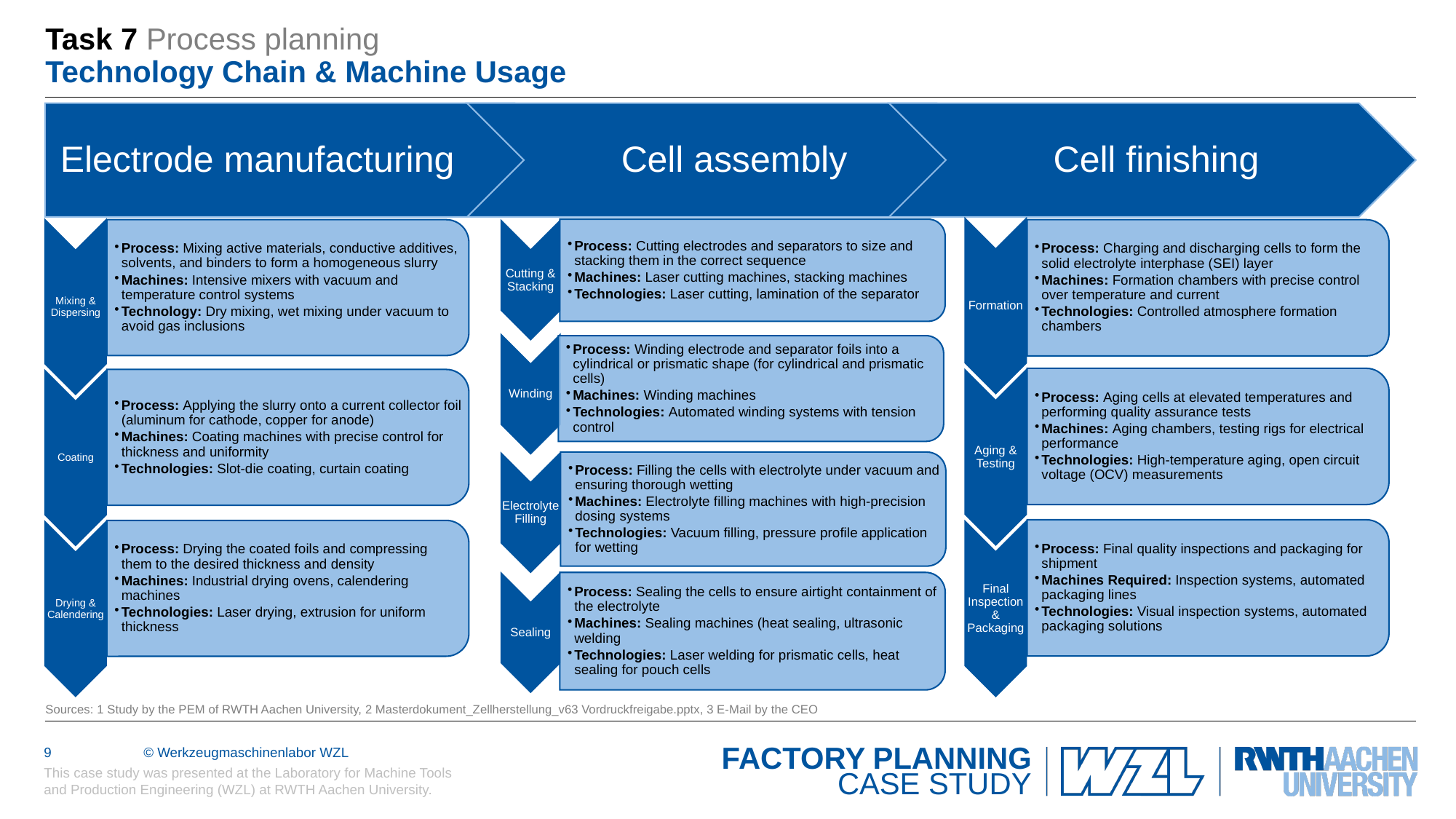

# Task 7 Process planning Technology Chain & Machine Usage
Electrode manufacturing
Cell assembly
Cell finishing
Cutting & Stacking
Process: Cutting electrodes and separators to size and stacking them in the correct sequence
Machines: Laser cutting machines, stacking machines
Technologies: Laser cutting, lamination of the separator
Winding
Process: Winding electrode and separator foils into a cylindrical or prismatic shape (for cylindrical and prismatic cells)
Machines: Winding machines
Technologies: Automated winding systems with tension control
Electrolyte Filling
Process: Filling the cells with electrolyte under vacuum and ensuring thorough wetting
Machines: Electrolyte filling machines with high-precision dosing systems
Technologies: Vacuum filling, pressure profile application for wetting
Sealing
Process: Sealing the cells to ensure airtight containment of the electrolyte
Machines: Sealing machines (heat sealing, ultrasonic welding
Technologies: Laser welding for prismatic cells, heat sealing for pouch cells
Formation
Process: Charging and discharging cells to form the solid electrolyte interphase (SEI) layer
Machines: Formation chambers with precise control over temperature and current
Technologies: Controlled atmosphere formation chambers
Aging & Testing
Process: Aging cells at elevated temperatures and performing quality assurance tests
Machines: Aging chambers, testing rigs for electrical performance
Technologies: High-temperature aging, open circuit voltage (OCV) measurements
Final Inspection & Packaging
Process: Final quality inspections and packaging for shipment
Machines Required: Inspection systems, automated packaging lines
Technologies: Visual inspection systems, automated packaging solutions
Mixing & Dispersing
Process: Mixing active materials, conductive additives, solvents, and binders to form a homogeneous slurry
Machines: Intensive mixers with vacuum and temperature control systems
Technology: Dry mixing, wet mixing under vacuum to avoid gas inclusions
Coating
Process: Applying the slurry onto a current collector foil (aluminum for cathode, copper for anode)
Machines: Coating machines with precise control for thickness and uniformity
Technologies: Slot-die coating, curtain coating
Drying & Calendering
Process: Drying the coated foils and compressing them to the desired thickness and density
Machines: Industrial drying ovens, calendering machines
Technologies: Laser drying, extrusion for uniform thickness
Sources: 1 Study by the PEM of RWTH Aachen University, 2 Masterdokument_Zellherstellung_v63 Vordruckfreigabe.pptx, 3 E-Mail by the CEO